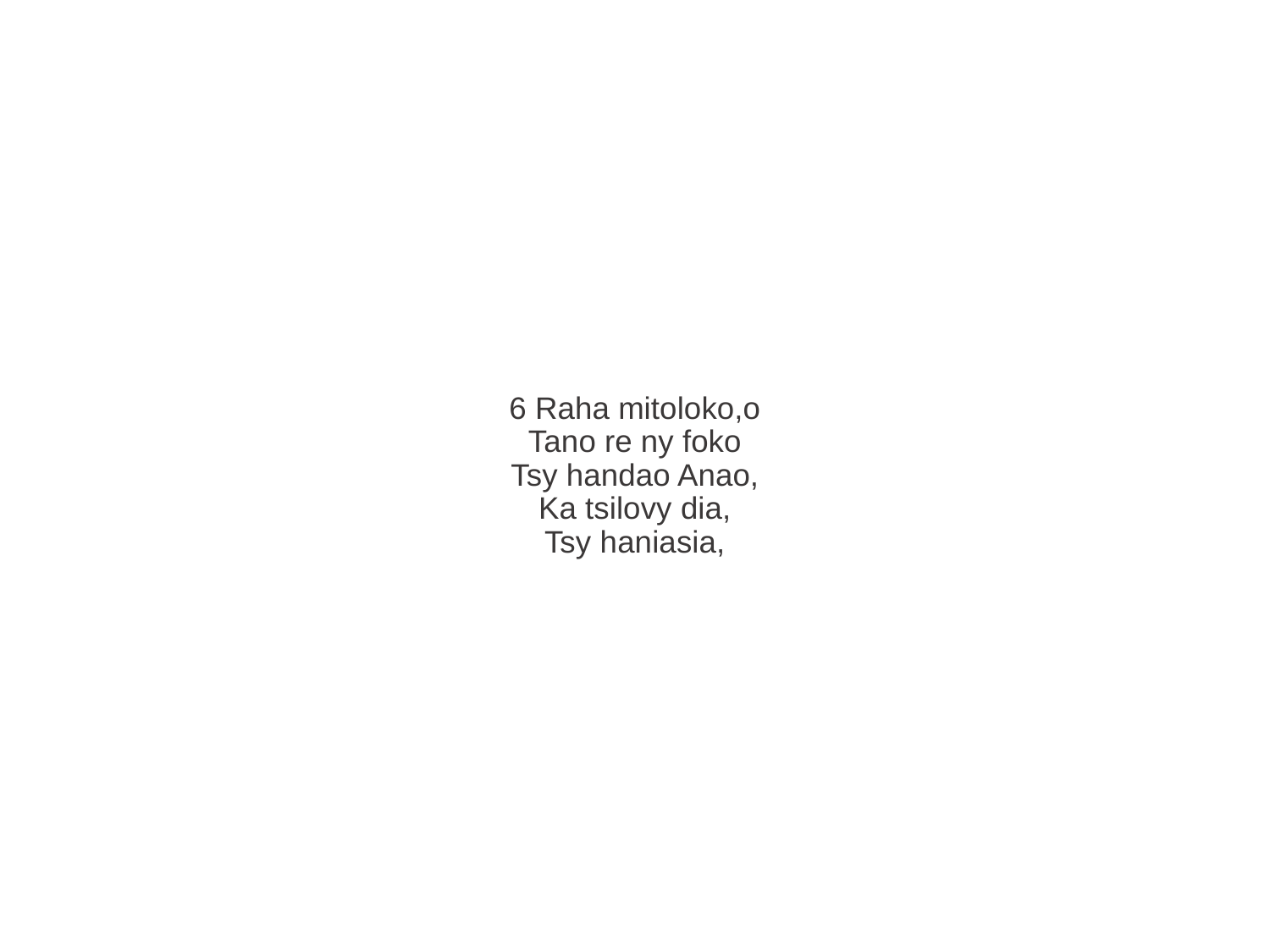

6 Raha mitoloko,o
Tano re ny foko
Tsy handao Anao,
Ka tsilovy dia,
Tsy haniasia,